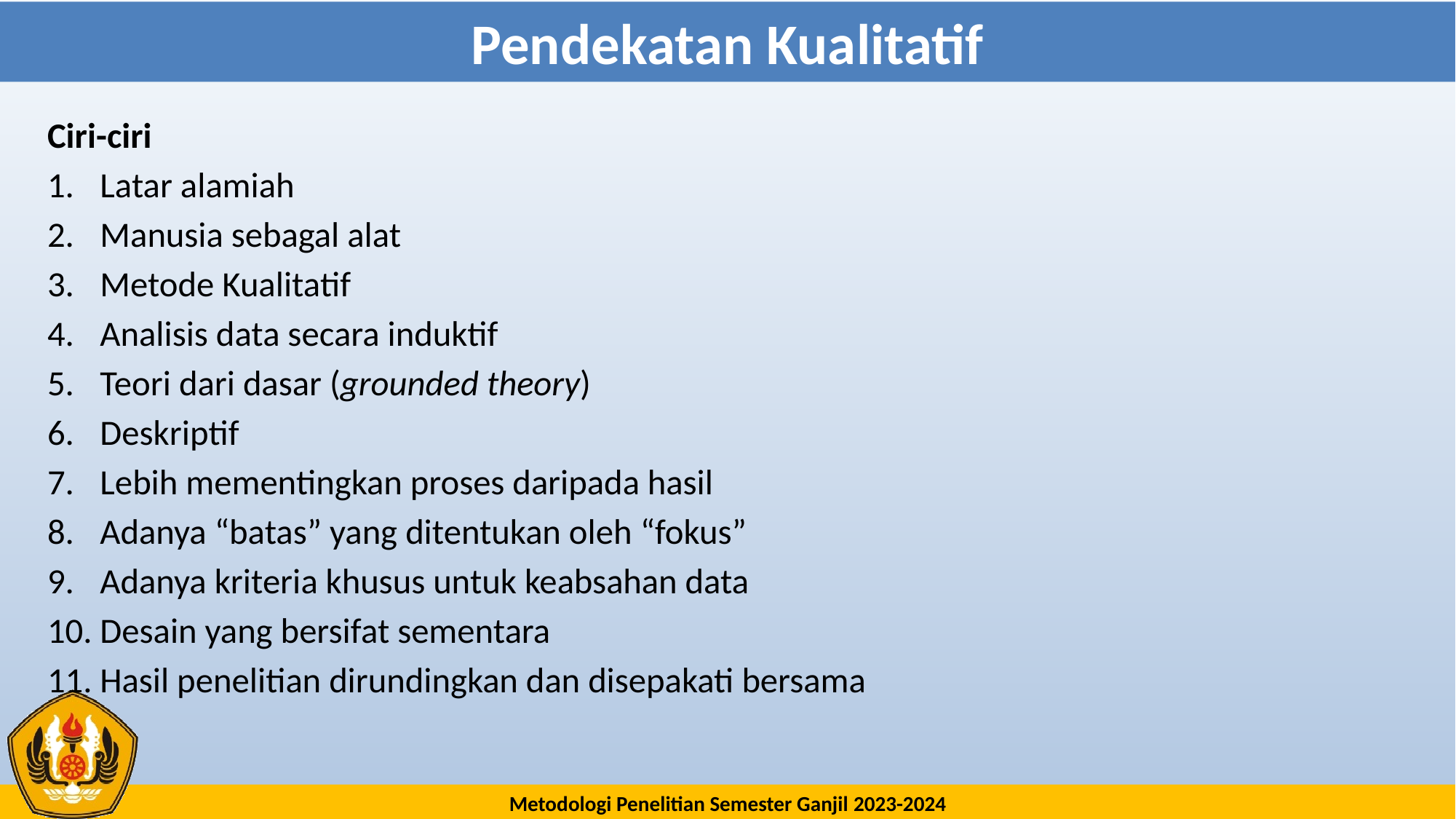

# Pendekatan Kualitatif
Ciri-ciri
Latar alamiah
Manusia sebagal alat
Metode Kualitatif
Analisis data secara induktif
Teori dari dasar (grounded theory)
Deskriptif
Lebih mementingkan proses daripada hasil
Adanya “batas” yang ditentukan oleh “fokus”
Adanya kriteria khusus untuk keabsahan data
Desain yang bersifat sementara
Hasil penelitian dirundingkan dan disepakati bersama